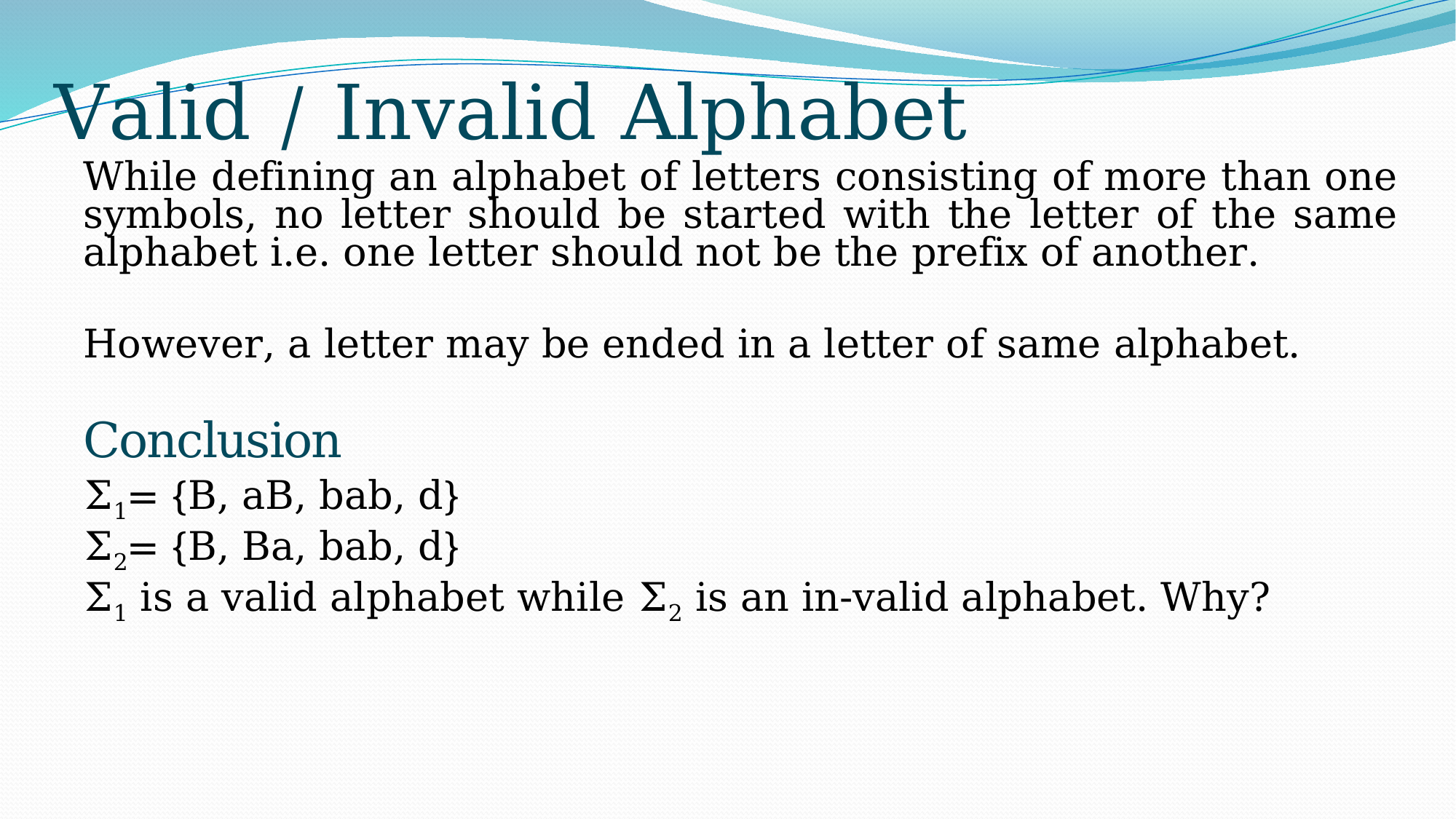

# Valid / Invalid Alphabet
While defining an alphabet of letters consisting of more than one symbols, no letter should be started with the letter of the same alphabet i.e. one letter should not be the prefix of another.

However, a letter may be ended in a letter of same alphabet.

Conclusion
Σ1= {B, aB, bab, d}
Σ2= {B, Ba, bab, d}
Σ1 is a valid alphabet while Σ2 is an in-valid alphabet. Why?